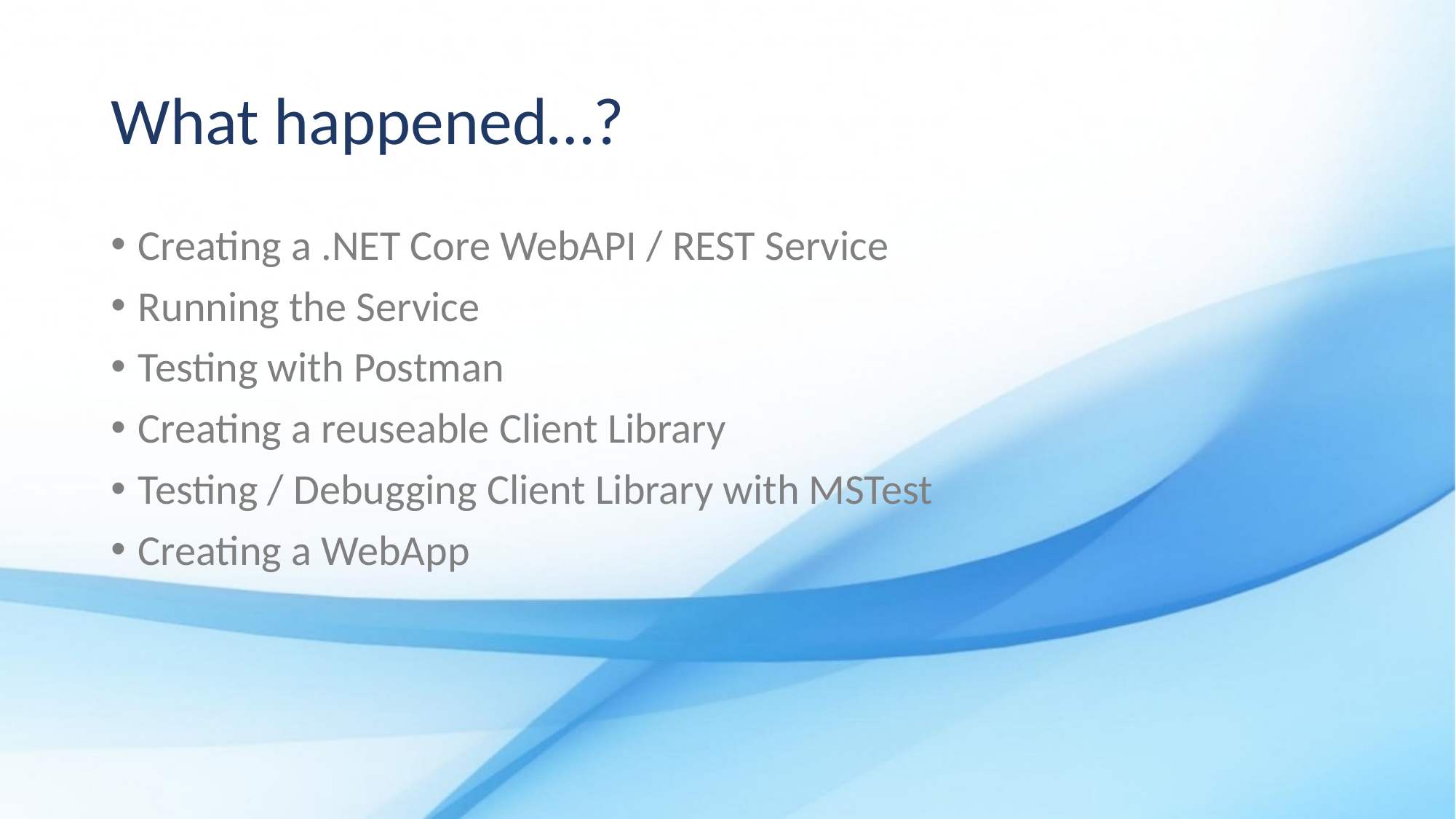

# What happened…?
Creating a .NET Core WebAPI / REST Service
Running the Service
Testing with Postman
Creating a reuseable Client Library
Testing / Debugging Client Library with MSTest
Creating a WebApp